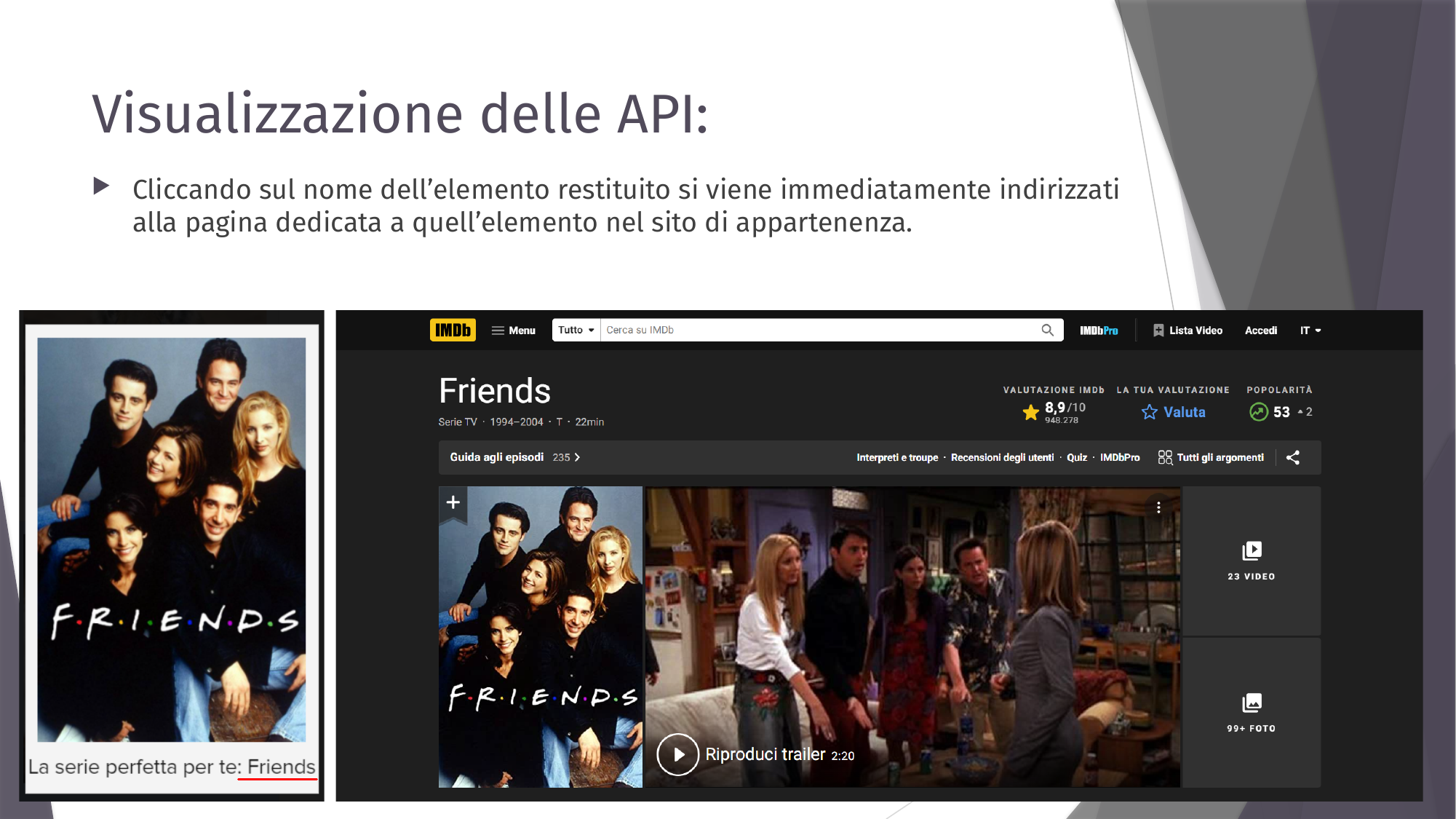

# Visualizzazione delle API:
Cliccando sul nome dell’elemento restituito si viene immediatamente indirizzati alla pagina dedicata a quell’elemento nel sito di appartenenza.